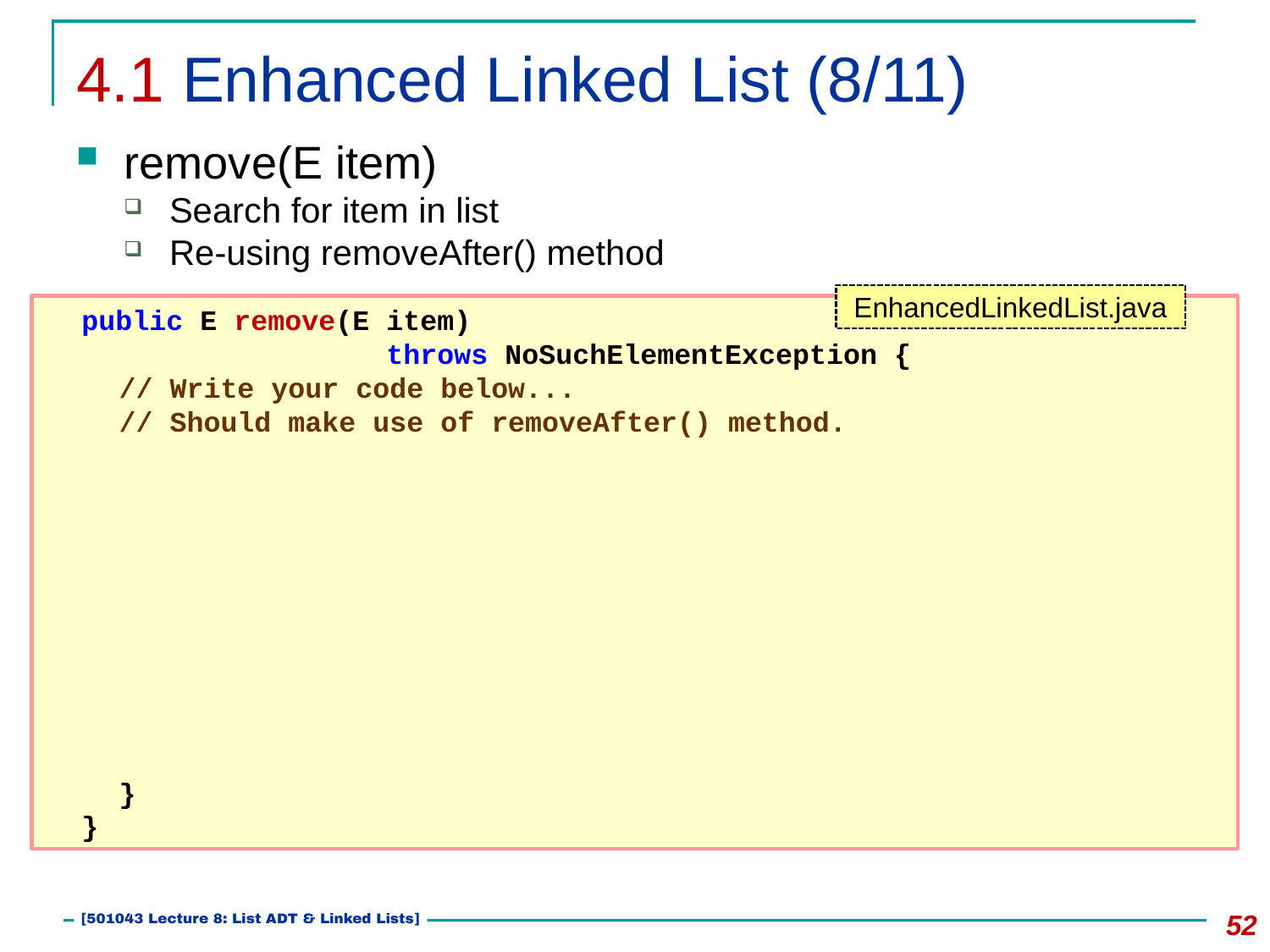

# 4.1 Enhanced Linked List (8/11)
remove(E item)
Search for item in list
Re-using removeAfter() method
EnhancedLinkedList.java
	public E remove(E item)
	                  throws NoSuchElementException {
		// Write your code below...
		// Should make use of removeAfter() method.

		}
	}
52
[501043 Lecture 8: List ADT & Linked Lists]